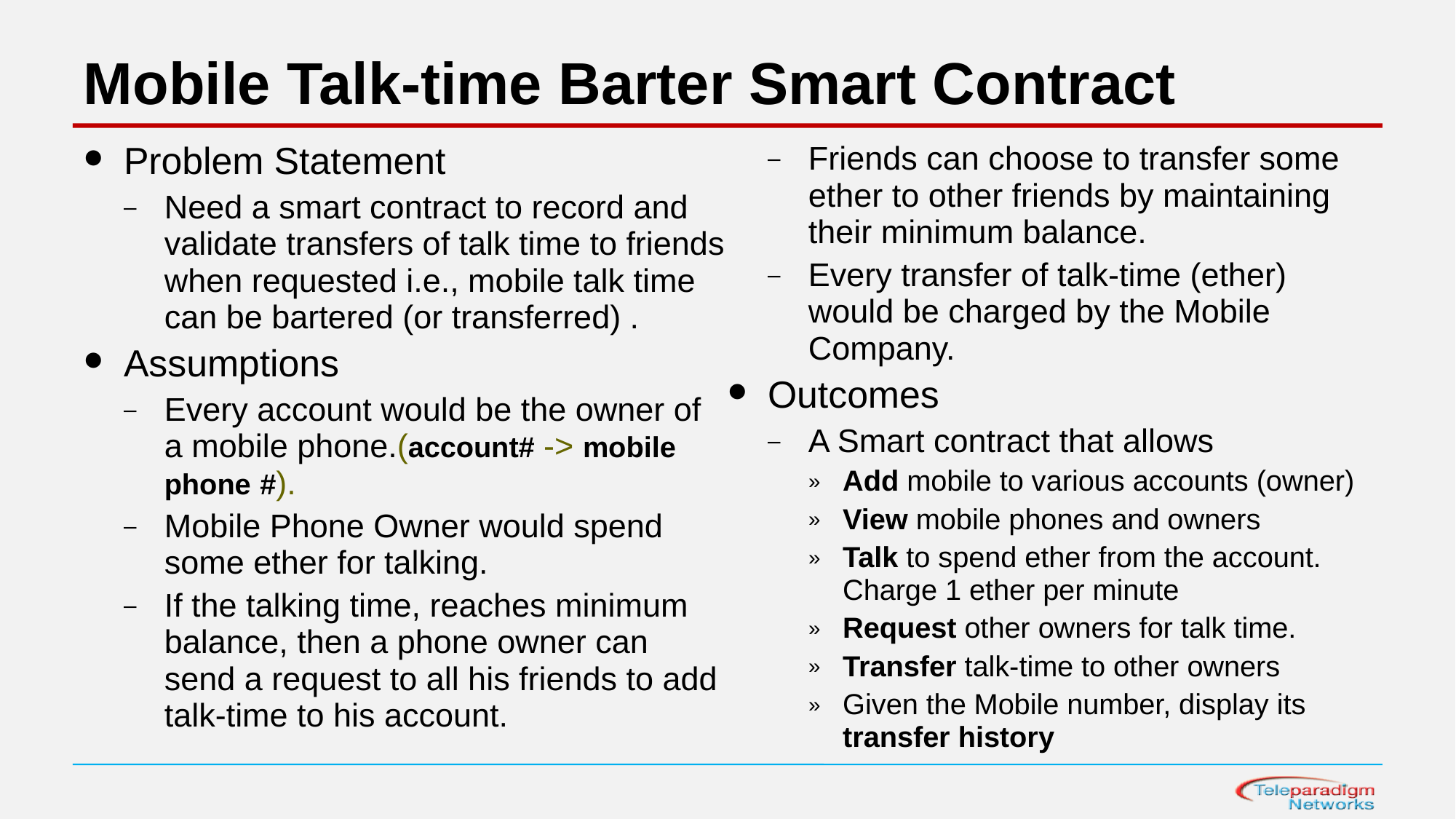

# Mobile Talk-time Barter Smart Contract
Problem Statement
Need a smart contract to record and validate transfers of talk time to friends when requested i.e., mobile talk time can be bartered (or transferred) .
Assumptions
Every account would be the owner of a mobile phone.(account# -> mobile phone #).
Mobile Phone Owner would spend some ether for talking.
If the talking time, reaches minimum balance, then a phone owner can send a request to all his friends to add talk-time to his account.
Friends can choose to transfer some ether to other friends by maintaining their minimum balance.
Every transfer of talk-time (ether) would be charged by the Mobile Company.
Outcomes
A Smart contract that allows
Add mobile to various accounts (owner)
View mobile phones and owners
Talk to spend ether from the account. Charge 1 ether per minute
Request other owners for talk time.
Transfer talk-time to other owners
Given the Mobile number, display its transfer history